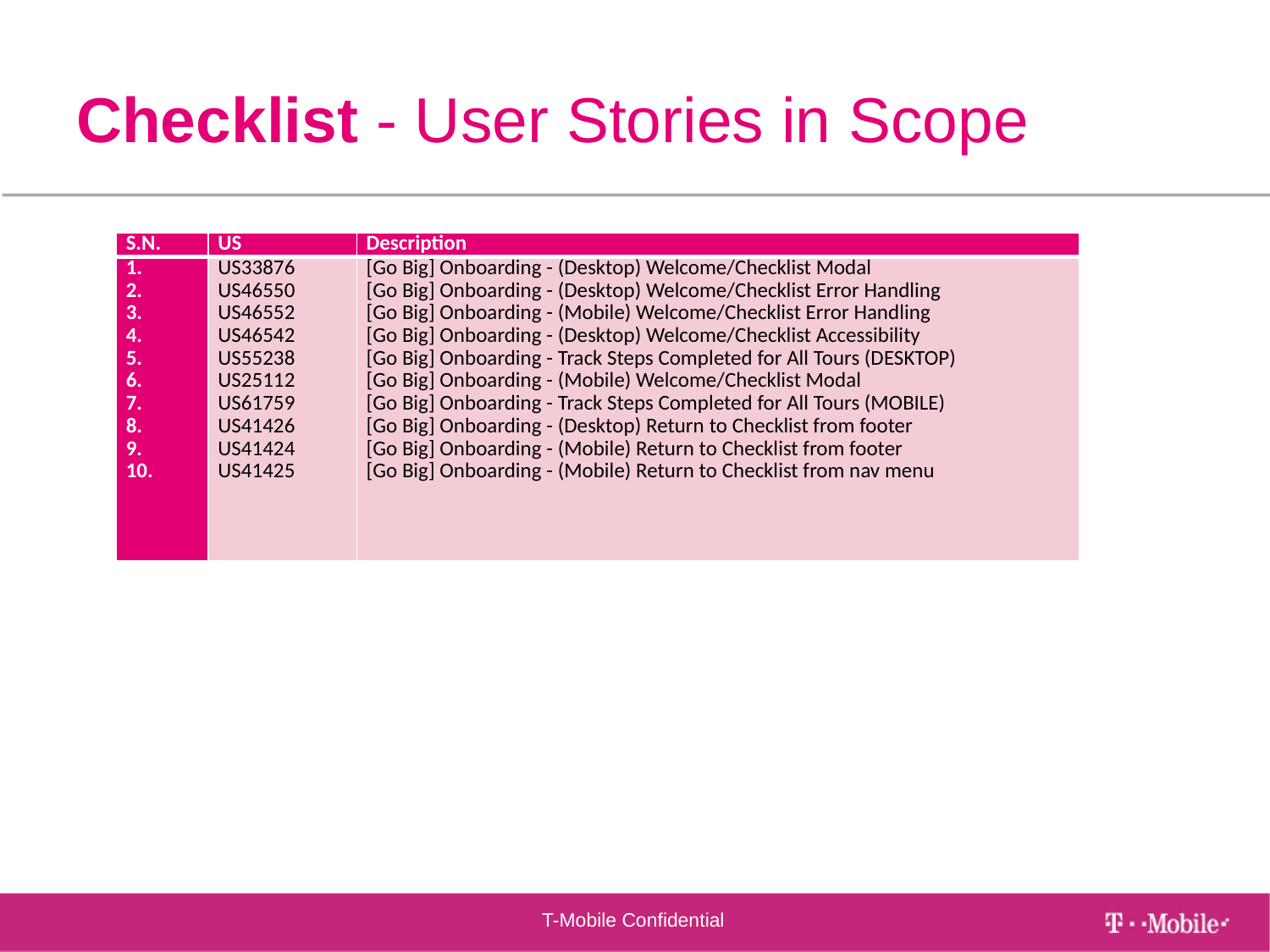

# Checklist - User Stories in Scope

| S.N. | US | Description |
| --- | --- | --- |
| 1. 2. 3. 4. 5. 6. 7. 8. 9. 10. | US33876 US46550 US46552 US46542 US55238 US25112 US61759 US41426 US41424 US41425 | [Go Big] Onboarding - (Desktop) Welcome/Checklist Modal [Go Big] Onboarding - (Desktop) Welcome/Checklist Error Handling [Go Big] Onboarding - (Mobile) Welcome/Checklist Error Handling [Go Big] Onboarding - (Desktop) Welcome/Checklist Accessibility [Go Big] Onboarding - Track Steps Completed for All Tours (DESKTOP) [Go Big] Onboarding - (Mobile) Welcome/Checklist Modal [Go Big] Onboarding - Track Steps Completed for All Tours (MOBILE) [Go Big] Onboarding - (Desktop) Return to Checklist from footer [Go Big] Onboarding - (Mobile) Return to Checklist from footer [Go Big] Onboarding - (Mobile) Return to Checklist from nav menu |
T-Mobile Confidential